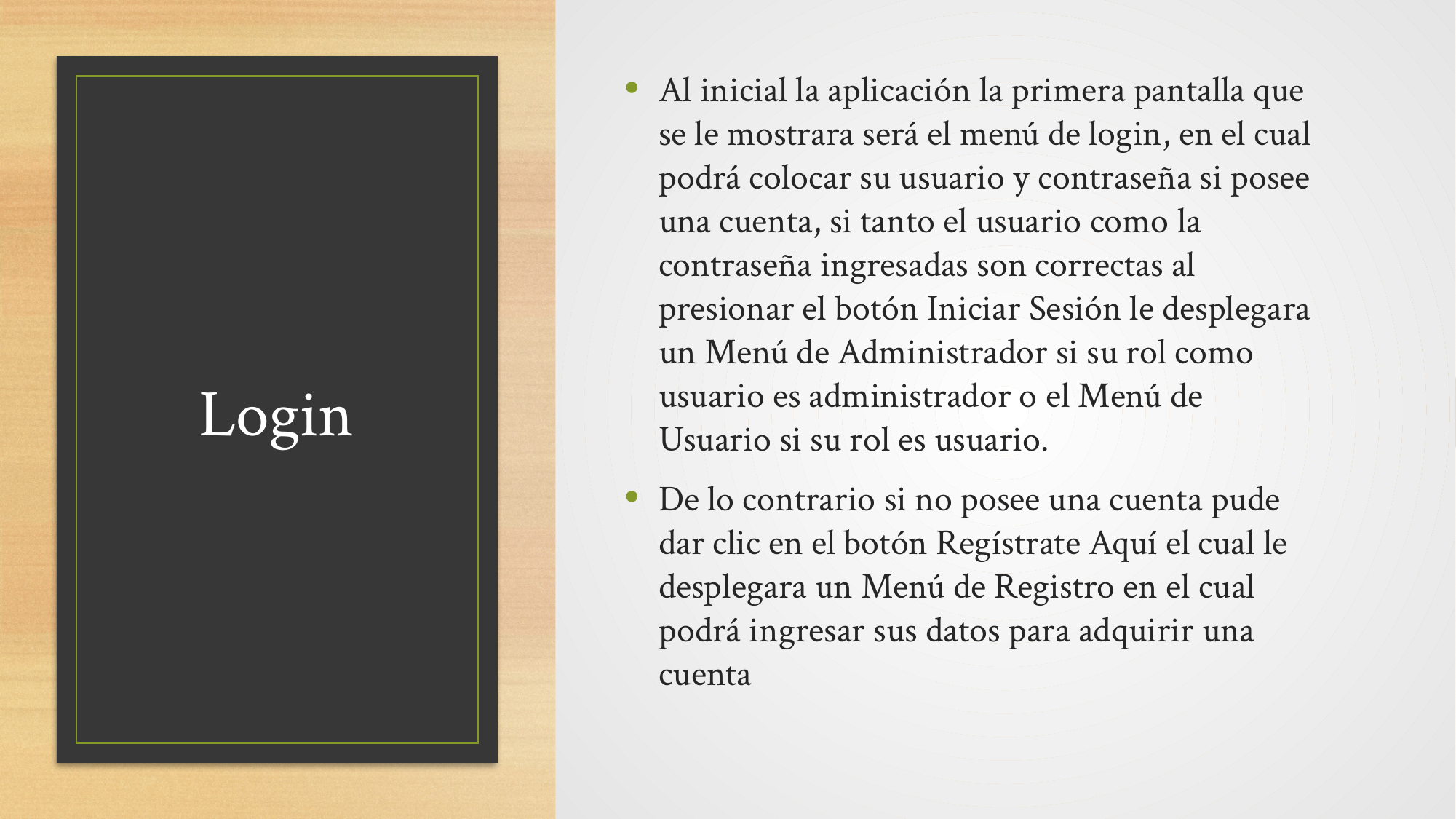

Al inicial la aplicación la primera pantalla que se le mostrara será el menú de login, en el cual podrá colocar su usuario y contraseña si posee una cuenta, si tanto el usuario como la contraseña ingresadas son correctas al presionar el botón Iniciar Sesión le desplegara un Menú de Administrador si su rol como usuario es administrador o el Menú de Usuario si su rol es usuario.
De lo contrario si no posee una cuenta pude dar clic en el botón Regístrate Aquí el cual le desplegara un Menú de Registro en el cual podrá ingresar sus datos para adquirir una cuenta

# Login